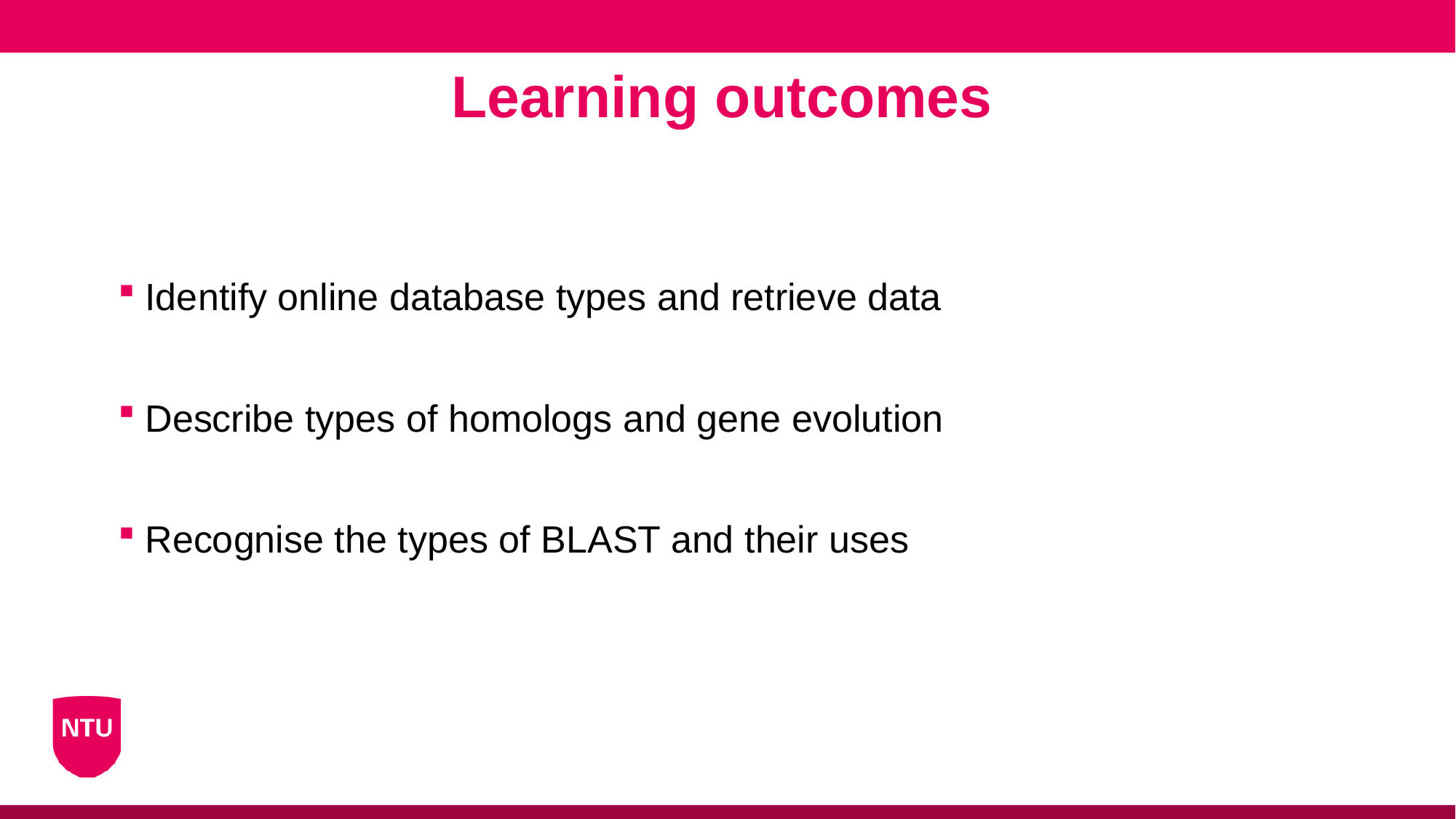

Learning outcomes

Identify online database types and retrieve data

Describe types of homologs and gene evolution

Recognise the types of BLAST and their uses